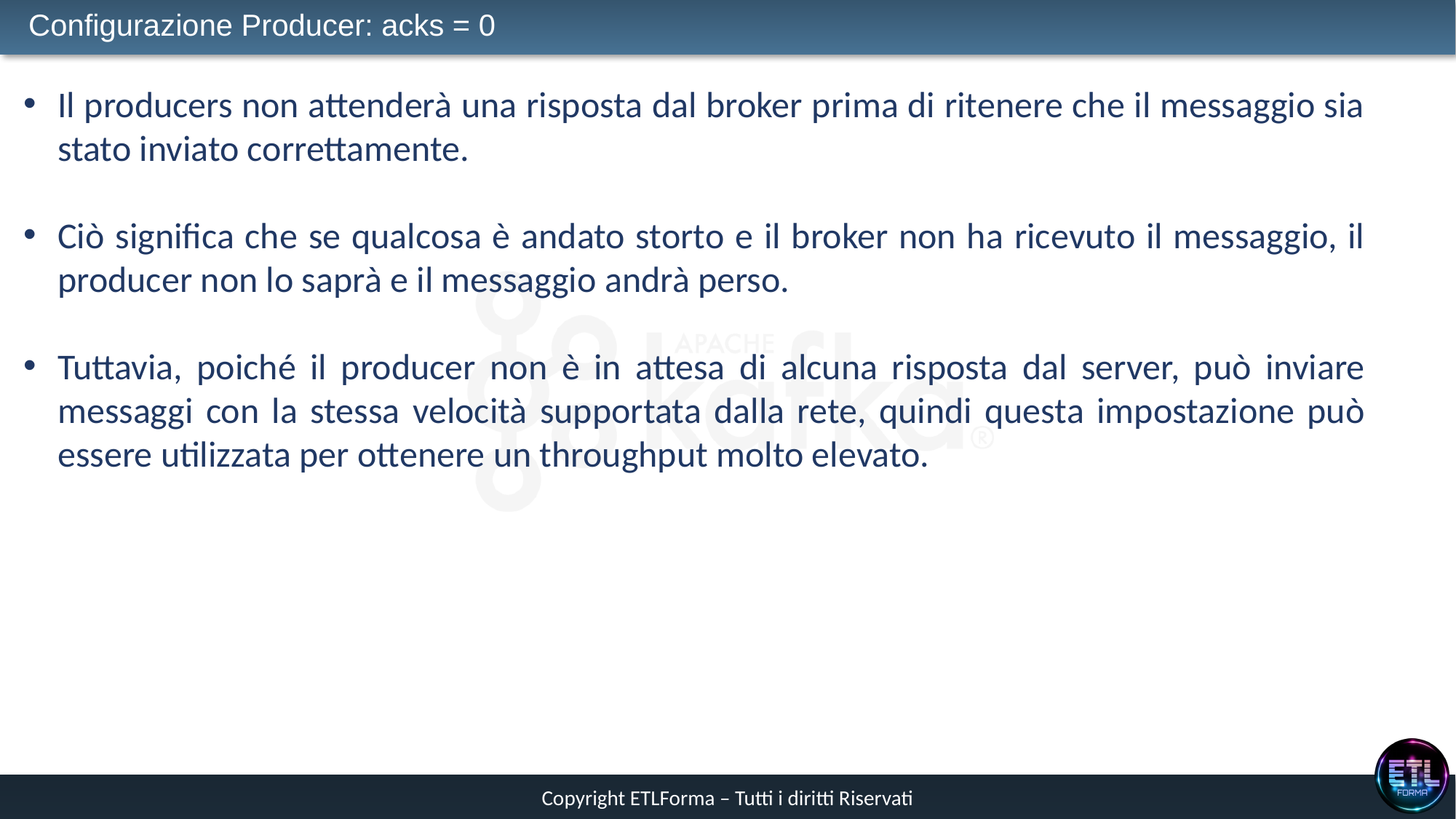

# Configurazione Producer: acks = 0
Il producers non attenderà una risposta dal broker prima di ritenere che il messaggio sia stato inviato correttamente.

Ciò significa che se qualcosa è andato storto e il broker non ha ricevuto il messaggio, il producer non lo saprà e il messaggio andrà perso.

Tuttavia, poiché il producer non è in attesa di alcuna risposta dal server, può inviare messaggi con la stessa velocità supportata dalla rete, quindi questa impostazione può essere utilizzata per ottenere un throughput molto elevato.